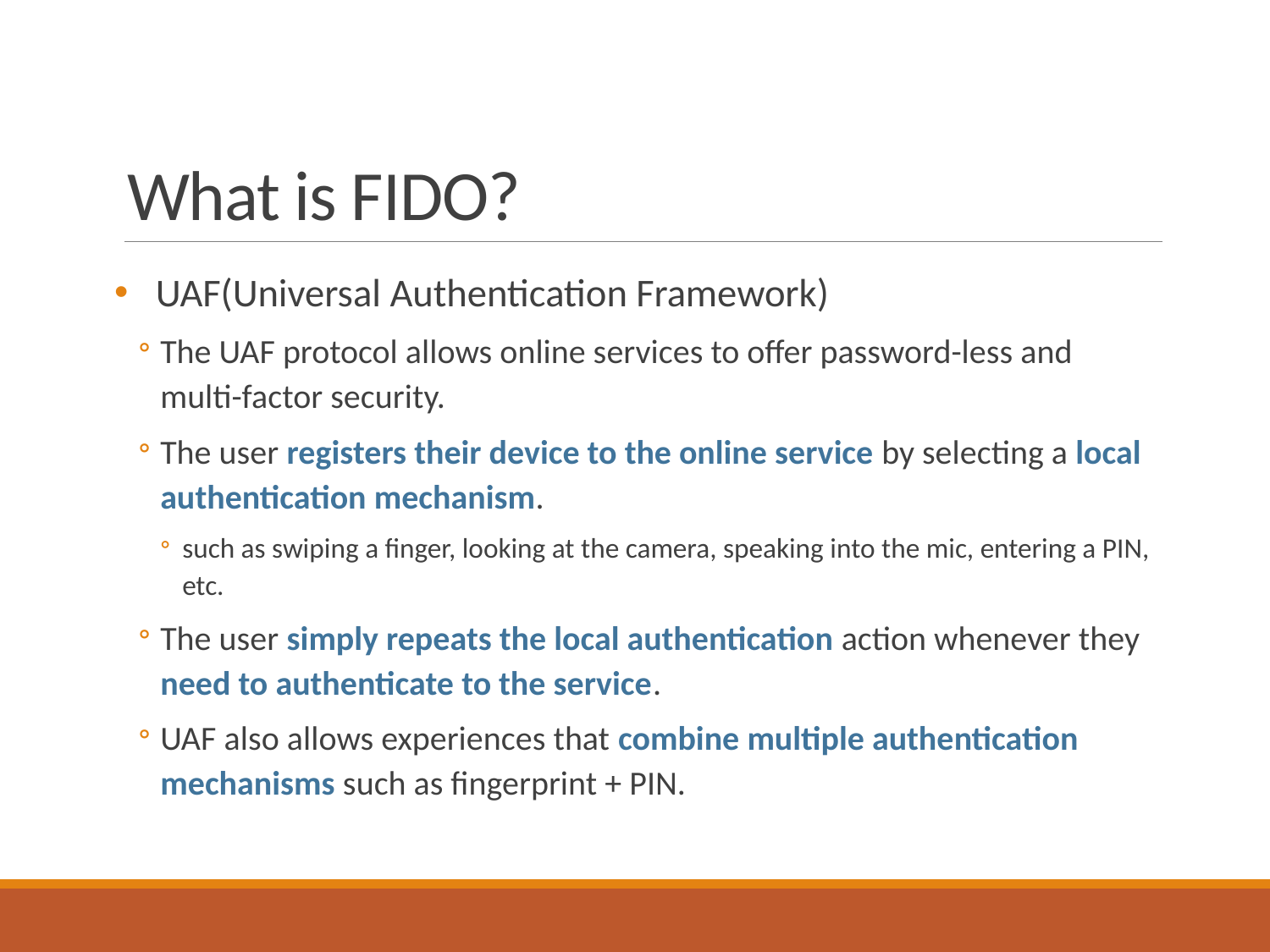

# What is FIDO?
UAF(Universal Authentication Framework)
The UAF protocol allows online services to offer password-less and multi-factor security.
The user registers their device to the online service by selecting a local authentication mechanism.
such as swiping a finger, looking at the camera, speaking into the mic, entering a PIN, etc.
The user simply repeats the local authentication action whenever they need to authenticate to the service.
UAF also allows experiences that combine multiple authentication mechanisms such as fingerprint + PIN.